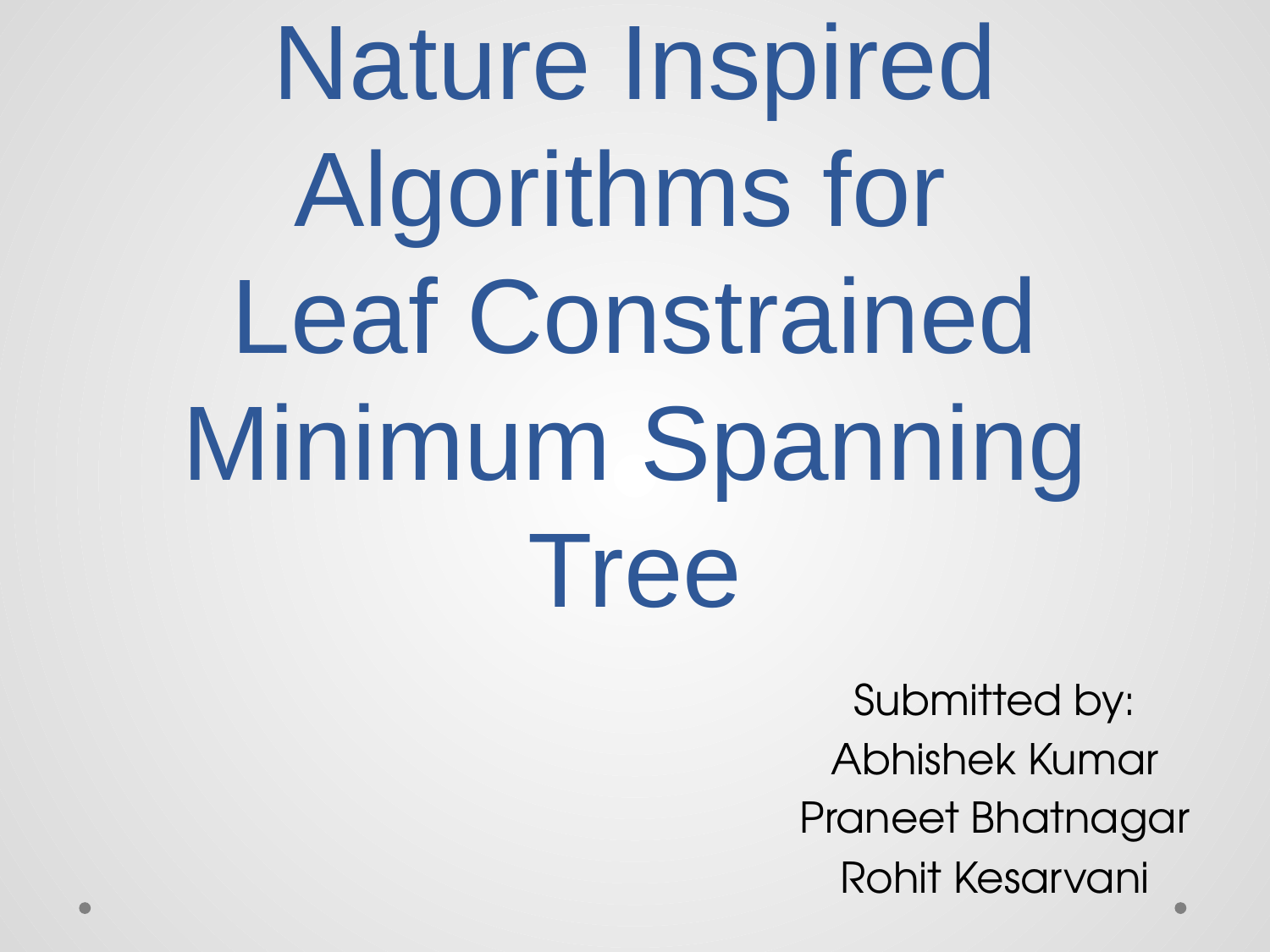

# Nature Inspired Algorithms for Leaf Constrained Minimum Spanning Tree
Submitted by:
Abhishek Kumar
Praneet Bhatnagar
Rohit Kesarvani